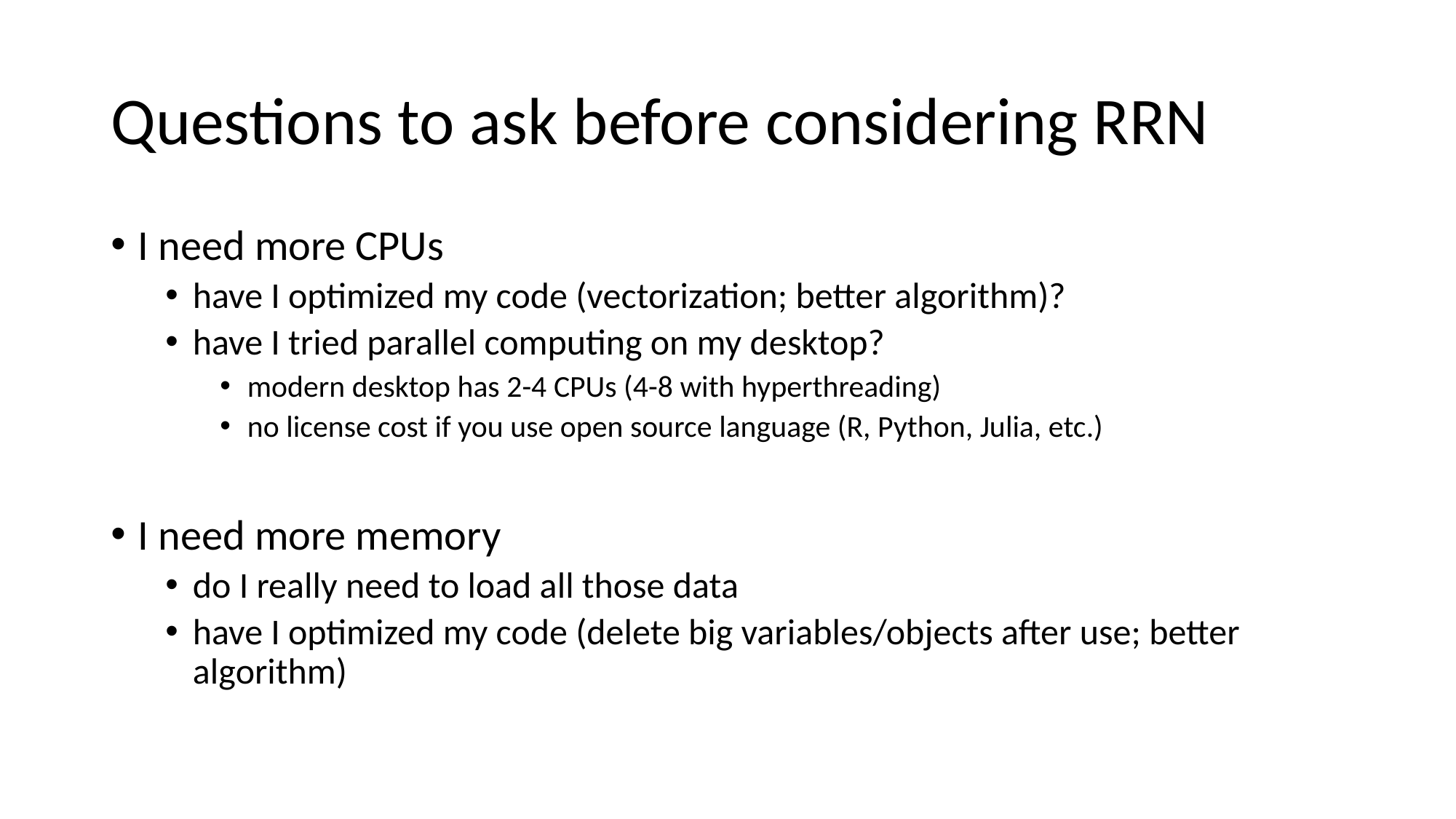

# Questions to ask before considering RRN
I need more CPUs
have I optimized my code (vectorization; better algorithm)?
have I tried parallel computing on my desktop?
modern desktop has 2-4 CPUs (4-8 with hyperthreading)
no license cost if you use open source language (R, Python, Julia, etc.)

I need more memory
do I really need to load all those data
have I optimized my code (delete big variables/objects after use; better algorithm)